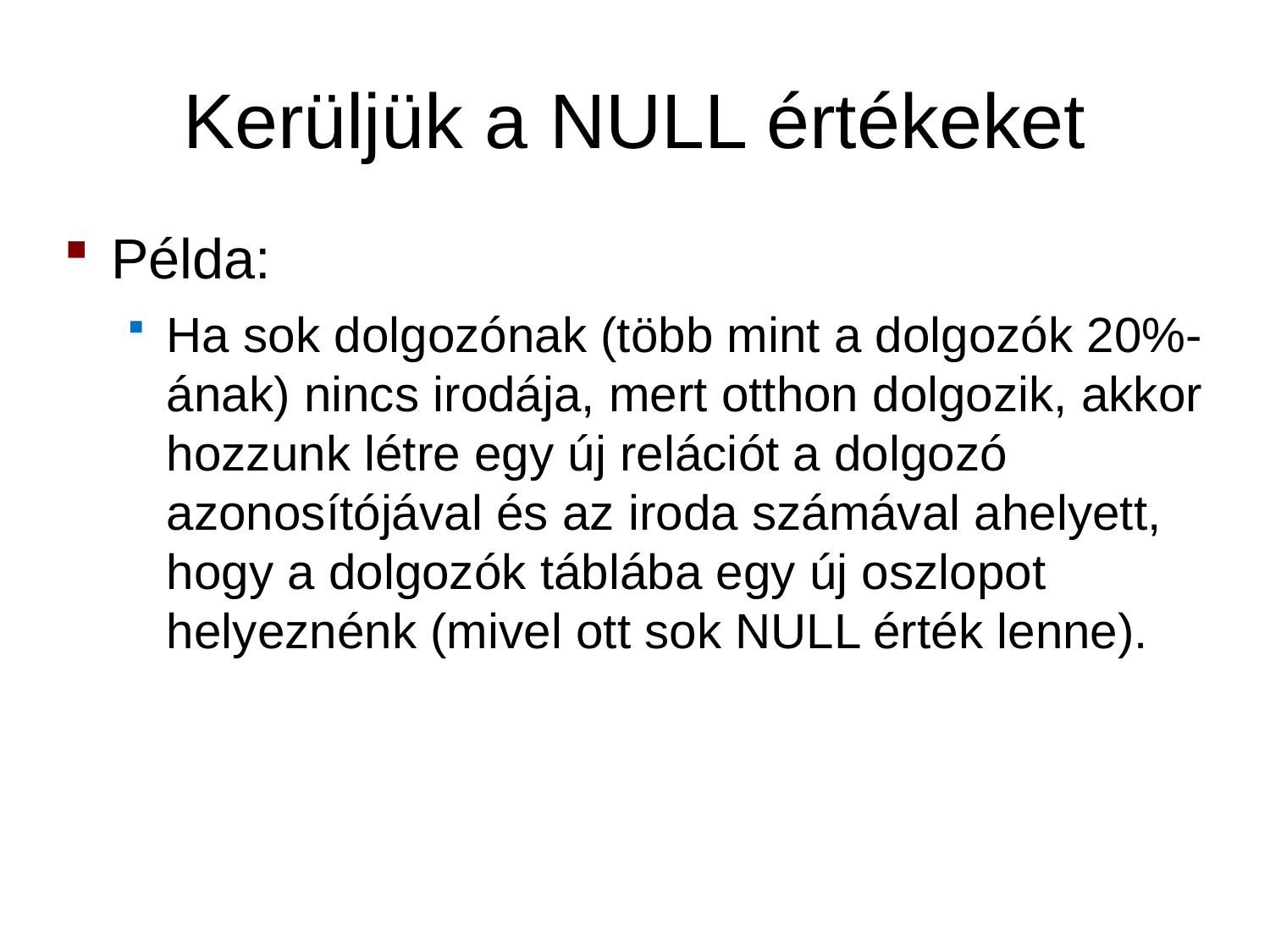

# Kerüljük a NULL értékeket
Példa:
Ha sok dolgozónak (több mint a dolgozók 20%-ának) nincs irodája, mert otthon dolgozik, akkor hozzunk létre egy új relációt a dolgozó azonosítójával és az iroda számával ahelyett, hogy a dolgozók táblába egy új oszlopot helyeznénk (mivel ott sok NULL érték lenne).